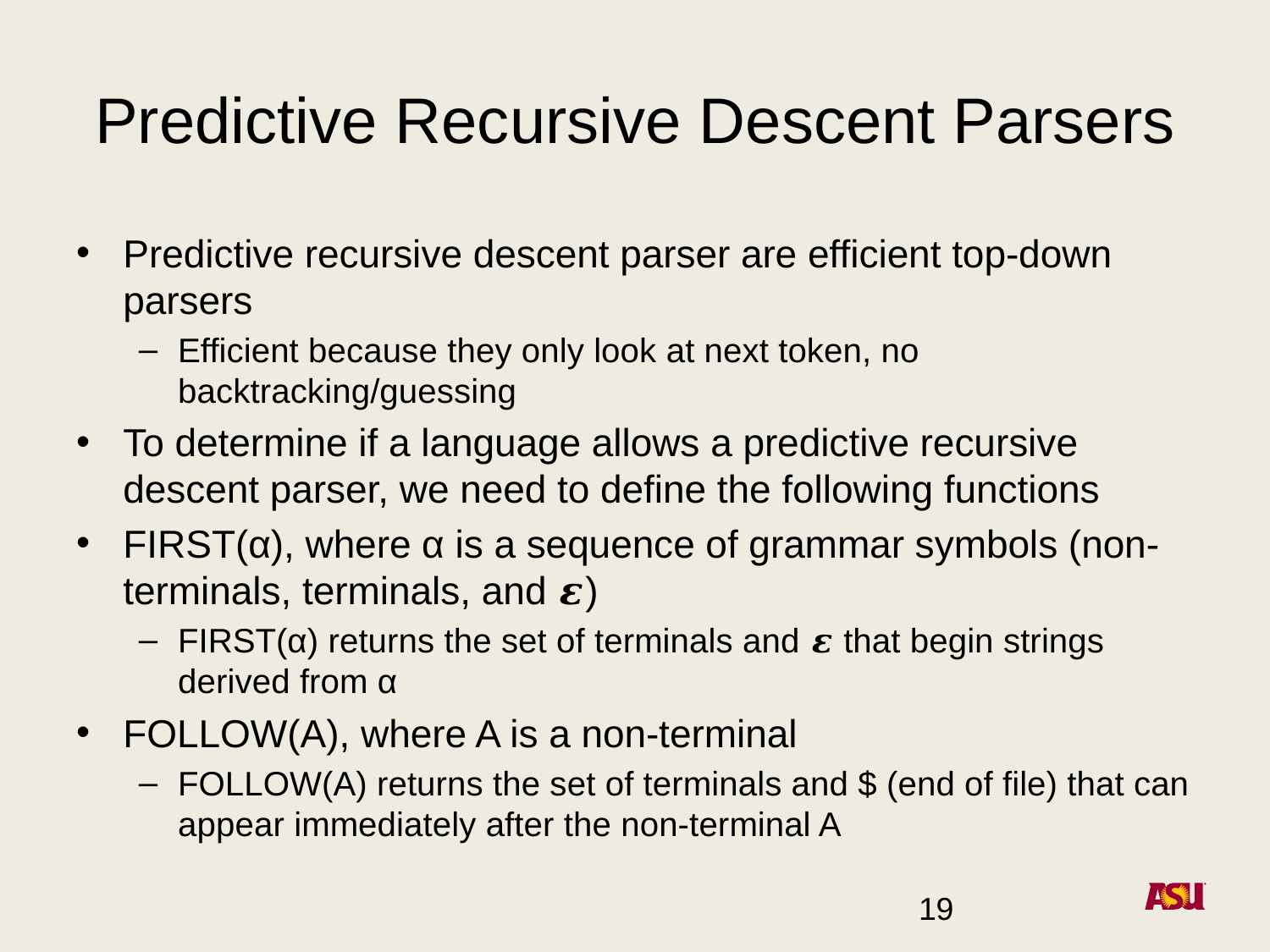

# Predictive Recursive Descent Parsers
Predictive recursive descent parser are efficient top-down parsers
Efficient because they only look at next token, no backtracking/guessing
To determine if a language allows a predictive recursive descent parser, we need to define the following functions
FIRST(α), where α is a sequence of grammar symbols (non-terminals, terminals, and 𝜺)
FIRST(α) returns the set of terminals and 𝜺 that begin strings derived from α
FOLLOW(A), where A is a non-terminal
FOLLOW(A) returns the set of terminals and $ (end of file) that can appear immediately after the non-terminal A
19